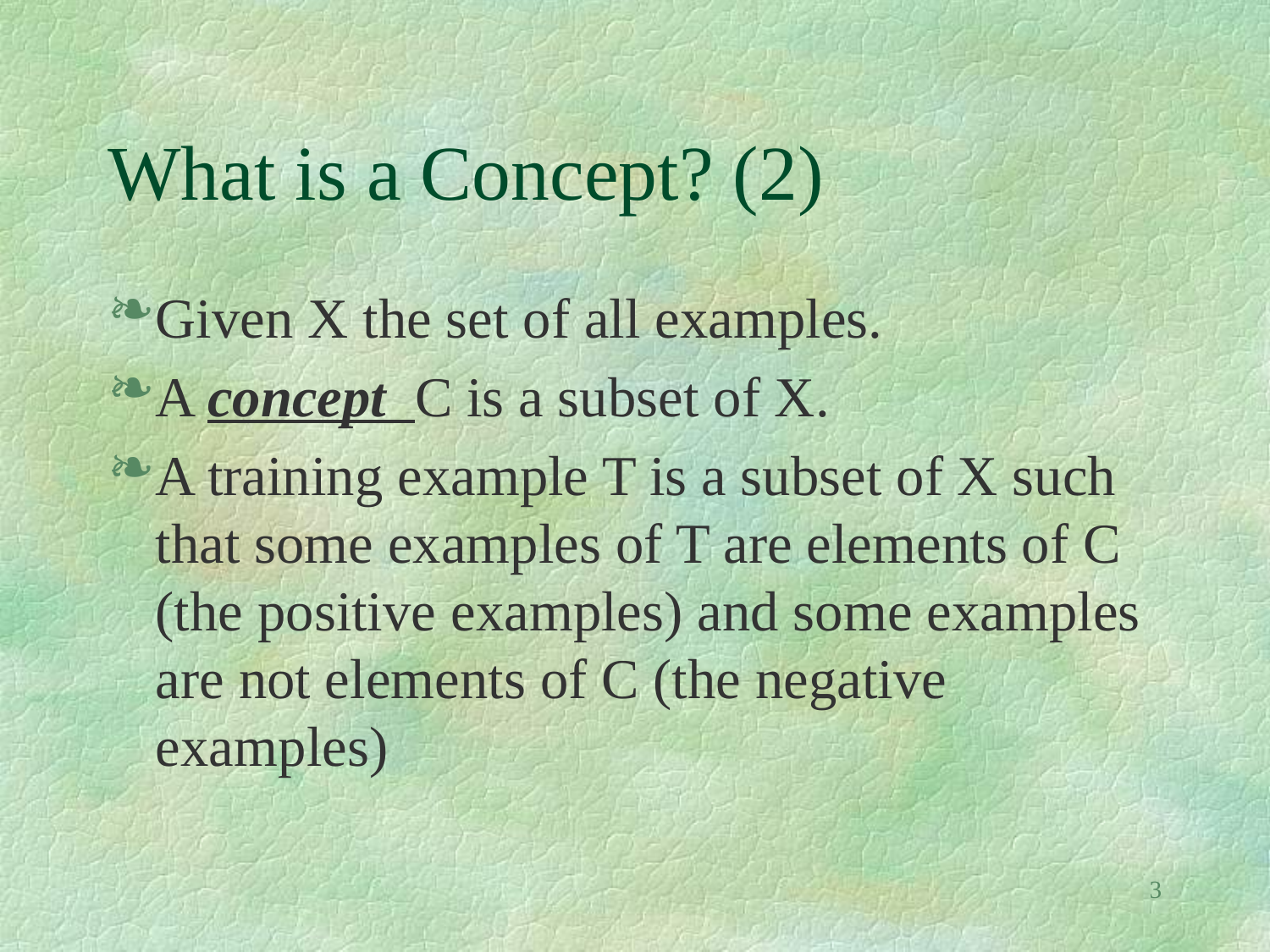

# What is a Concept? (2)
Given X the set of all examples.
A concept  C is a subset of X.
A training example T is a subset of X such that some examples of T are elements of C (the positive examples) and some examples are not elements of C (the negative examples)

3